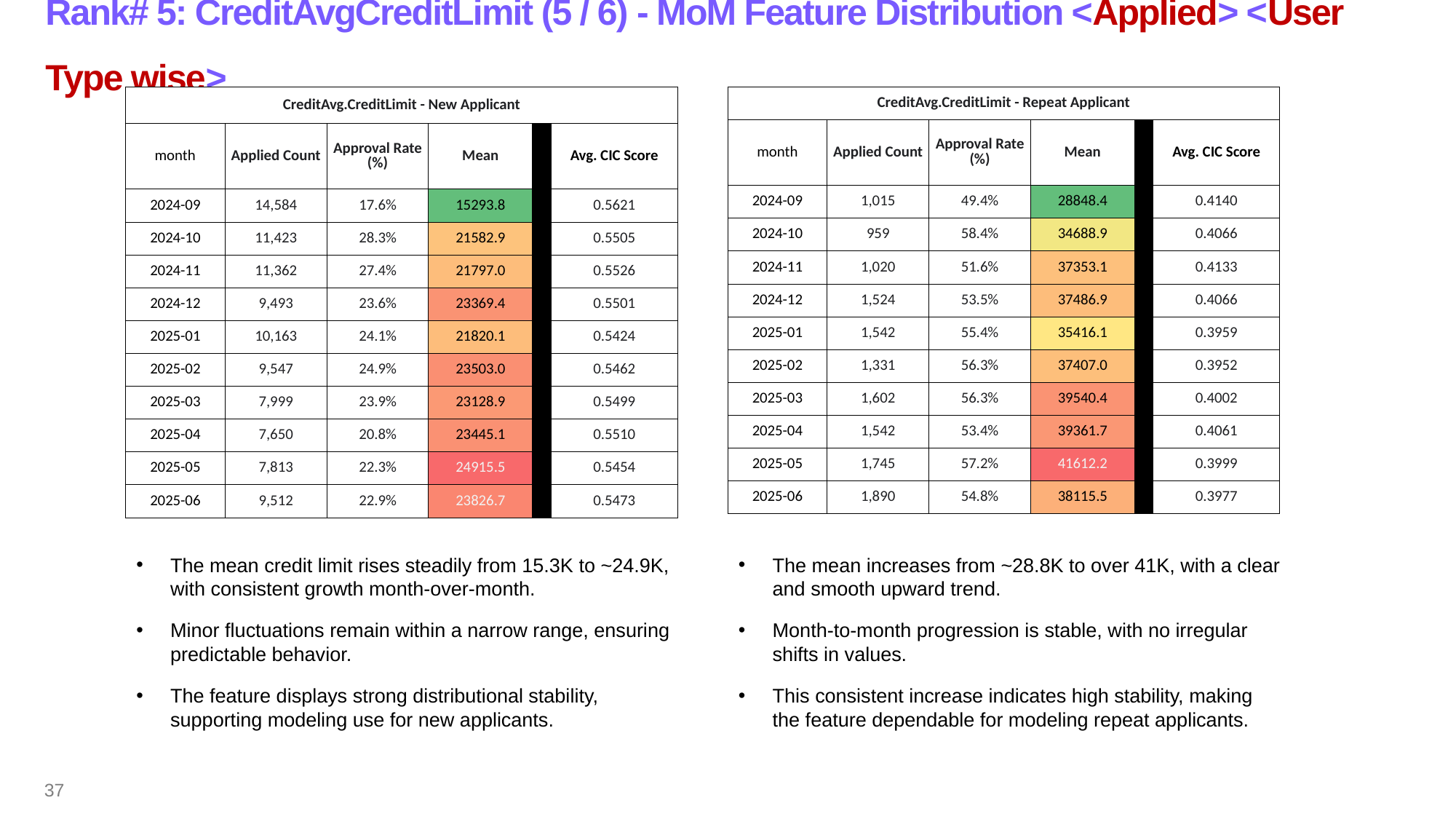

# Rank# 5: CreditAvgCreditLimit (5 / 6) - MoM Feature Distribution <Applied> <User Type wise>​

| CreditAvg.CreditLimit - New Applicant |  |  |  |  |  |
| --- | --- | --- | --- | --- | --- |
| month | Applied Count | Approval Rate (%) | Mean |  | Avg. CIC Score |
| 2024-09 | 14,584 | 17.6% | 15293.8 |  | 0.5621 |
| 2024-10 | 11,423 | 28.3% | 21582.9 |  | 0.5505 |
| 2024-11 | 11,362 | 27.4% | 21797.0 |  | 0.5526 |
| 2024-12 | 9,493 | 23.6% | 23369.4 |  | 0.5501 |
| 2025-01 | 10,163 | 24.1% | 21820.1 |  | 0.5424 |
| 2025-02 | 9,547 | 24.9% | 23503.0 |  | 0.5462 |
| 2025-03 | 7,999 | 23.9% | 23128.9 |  | 0.5499 |
| 2025-04 | 7,650 | 20.8% | 23445.1 |  | 0.5510 |
| 2025-05 | 7,813 | 22.3% | 24915.5 |  | 0.5454 |
| 2025-06 | 9,512 | 22.9% | 23826.7 |  | 0.5473 |
| CreditAvg.CreditLimit - Repeat Applicant |  |  |  |  |  |
| --- | --- | --- | --- | --- | --- |
| month | Applied Count | Approval Rate (%) | Mean |  | Avg. CIC Score |
| 2024-09 | 1,015 | 49.4% | 28848.4 |  | 0.4140 |
| 2024-10 | 959 | 58.4% | 34688.9 |  | 0.4066 |
| 2024-11 | 1,020 | 51.6% | 37353.1 |  | 0.4133 |
| 2024-12 | 1,524 | 53.5% | 37486.9 |  | 0.4066 |
| 2025-01 | 1,542 | 55.4% | 35416.1 |  | 0.3959 |
| 2025-02 | 1,331 | 56.3% | 37407.0 |  | 0.3952 |
| 2025-03 | 1,602 | 56.3% | 39540.4 |  | 0.4002 |
| 2025-04 | 1,542 | 53.4% | 39361.7 |  | 0.4061 |
| 2025-05 | 1,745 | 57.2% | 41612.2 |  | 0.3999 |
| 2025-06 | 1,890 | 54.8% | 38115.5 |  | 0.3977 |
The mean credit limit rises steadily from 15.3K to ~24.9K, with consistent growth month-over-month.
Minor fluctuations remain within a narrow range, ensuring predictable behavior.
The feature displays strong distributional stability, supporting modeling use for new applicants.
The mean increases from ~28.8K to over 41K, with a clear and smooth upward trend.
Month-to-month progression is stable, with no irregular shifts in values.
This consistent increase indicates high stability, making the feature dependable for modeling repeat applicants.
37